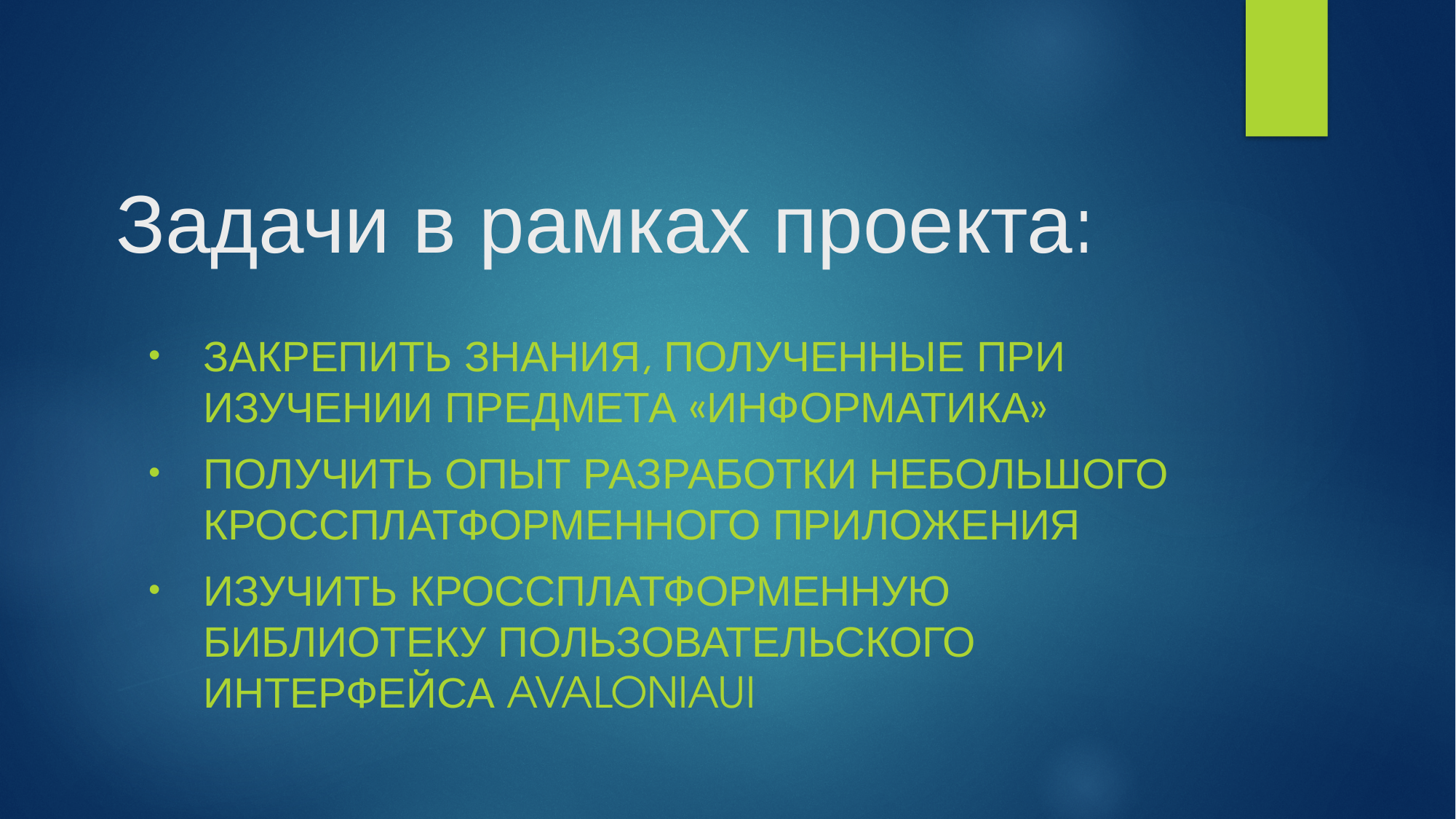

# Задачи в рамках проекта:
закрепить знания, полученные при изучении предмета «Информатика»
получить опыт разработки небольшого кроссплатформенного приложения
изучить кроссплатформенную библиотеку пользовательского интерфейса AvaloniaUI